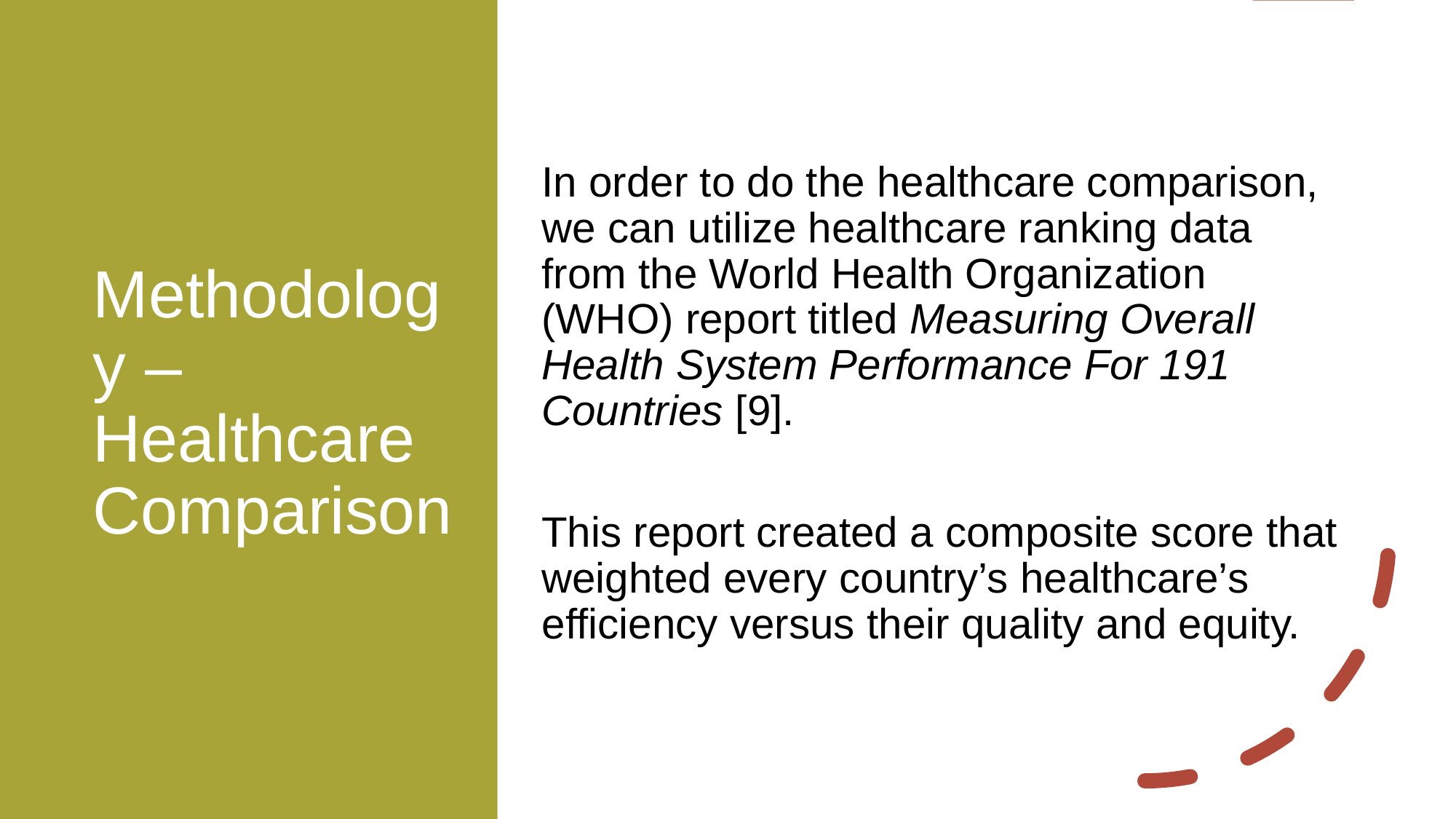

# Methodology – Healthcare Comparison
In order to do the healthcare comparison, we can utilize healthcare ranking data from the World Health Organization (WHO) report titled Measuring Overall Health System Performance For 191 Countries [9].

This report created a composite score that weighted every country’s healthcare’s efficiency versus their quality and equity.